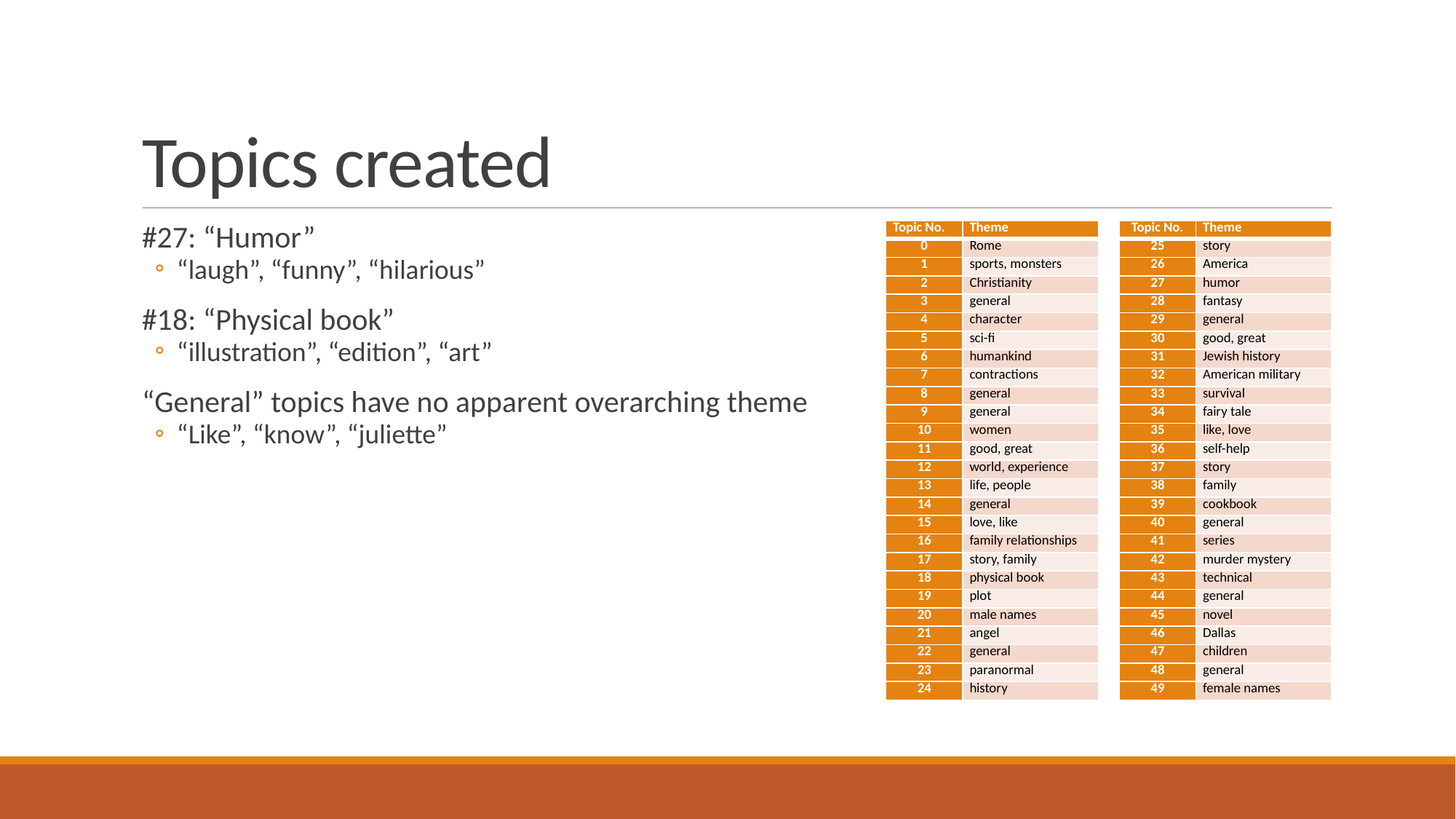

# Topics created
#27: “Humor”
“laugh”, “funny”, “hilarious”
#18: “Physical book”
“illustration”, “edition”, “art”
“General” topics have no apparent overarching theme
“Like”, “know”, “juliette”
| Topic No. | Theme |
| --- | --- |
| 0 | Rome |
| 1 | sports, monsters |
| 2 | Christianity |
| 3 | general |
| 4 | character |
| 5 | sci-fi |
| 6 | humankind |
| 7 | contractions |
| 8 | general |
| 9 | general |
| 10 | women |
| 11 | good, great |
| 12 | world, experience |
| 13 | life, people |
| 14 | general |
| 15 | love, like |
| 16 | family relationships |
| 17 | story, family |
| 18 | physical book |
| 19 | plot |
| 20 | male names |
| 21 | angel |
| 22 | general |
| 23 | paranormal |
| 24 | history |
| Topic No. | Theme |
| --- | --- |
| 25 | story |
| 26 | America |
| 27 | humor |
| 28 | fantasy |
| 29 | general |
| 30 | good, great |
| 31 | Jewish history |
| 32 | American military |
| 33 | survival |
| 34 | fairy tale |
| 35 | like, love |
| 36 | self-help |
| 37 | story |
| 38 | family |
| 39 | cookbook |
| 40 | general |
| 41 | series |
| 42 | murder mystery |
| 43 | technical |
| 44 | general |
| 45 | novel |
| 46 | Dallas |
| 47 | children |
| 48 | general |
| 49 | female names |